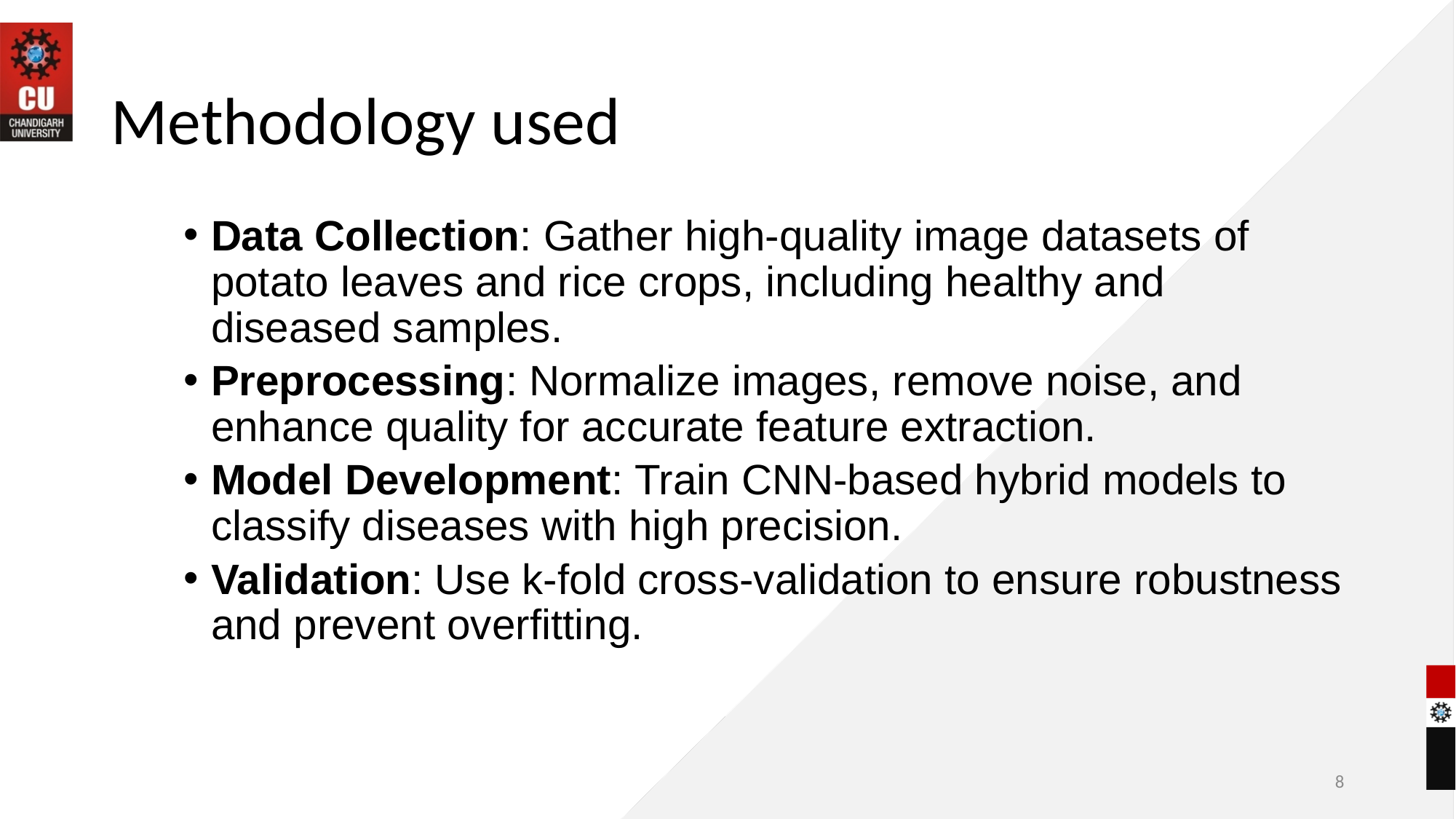

# Methodology used

Data Collection: Gather high-quality image datasets of potato leaves and rice crops, including healthy and diseased samples.
Preprocessing: Normalize images, remove noise, and enhance quality for accurate feature extraction.
Model Development: Train CNN-based hybrid models to classify diseases with high precision.
Validation: Use k-fold cross-validation to ensure robustness and prevent overfitting.

8